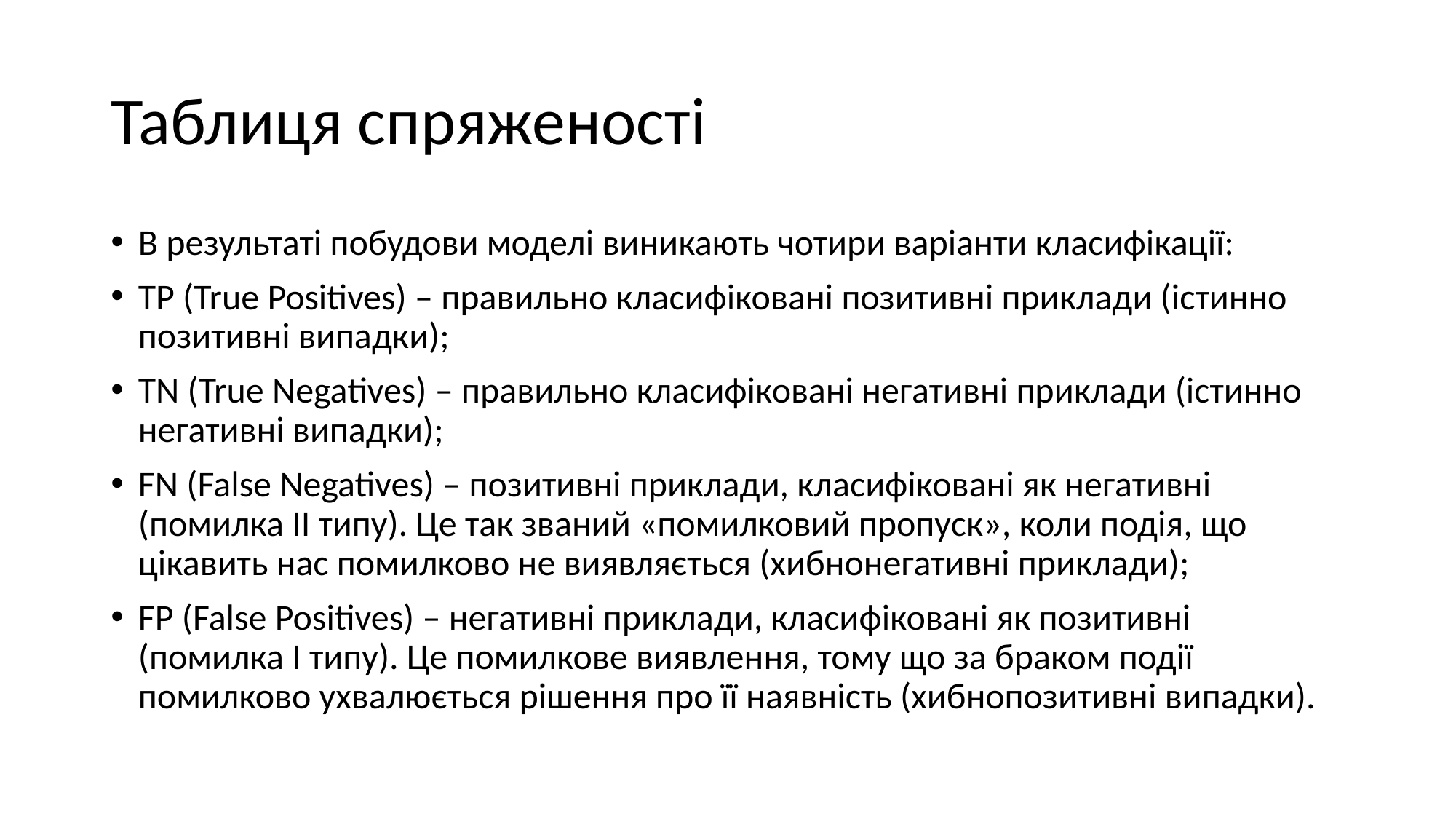

# Таблиця спряженості
В результаті побудови моделі виникають чотири варіанти класифікації:
TP (True Positives) – правильно класифіковані позитивні приклади (істинно позитивні випадки);
TN (True Negatives) – правильно класифіковані негативні приклади (істинно негативні випадки);
FN (False Negatives) – позитивні приклади, класифіковані як негативні (помилка II типу). Це так званий «помилковий пропуск», коли подія, що цікавить нас помилково не виявляється (хибнонегативні приклади);
FP (False Positives) – негативні приклади, класифіковані як позитивні (помилка I типу). Це помилкове виявлення, тому що за браком події помилково ухвалюється рішення про її наявність (хибнопозитивні випадки).